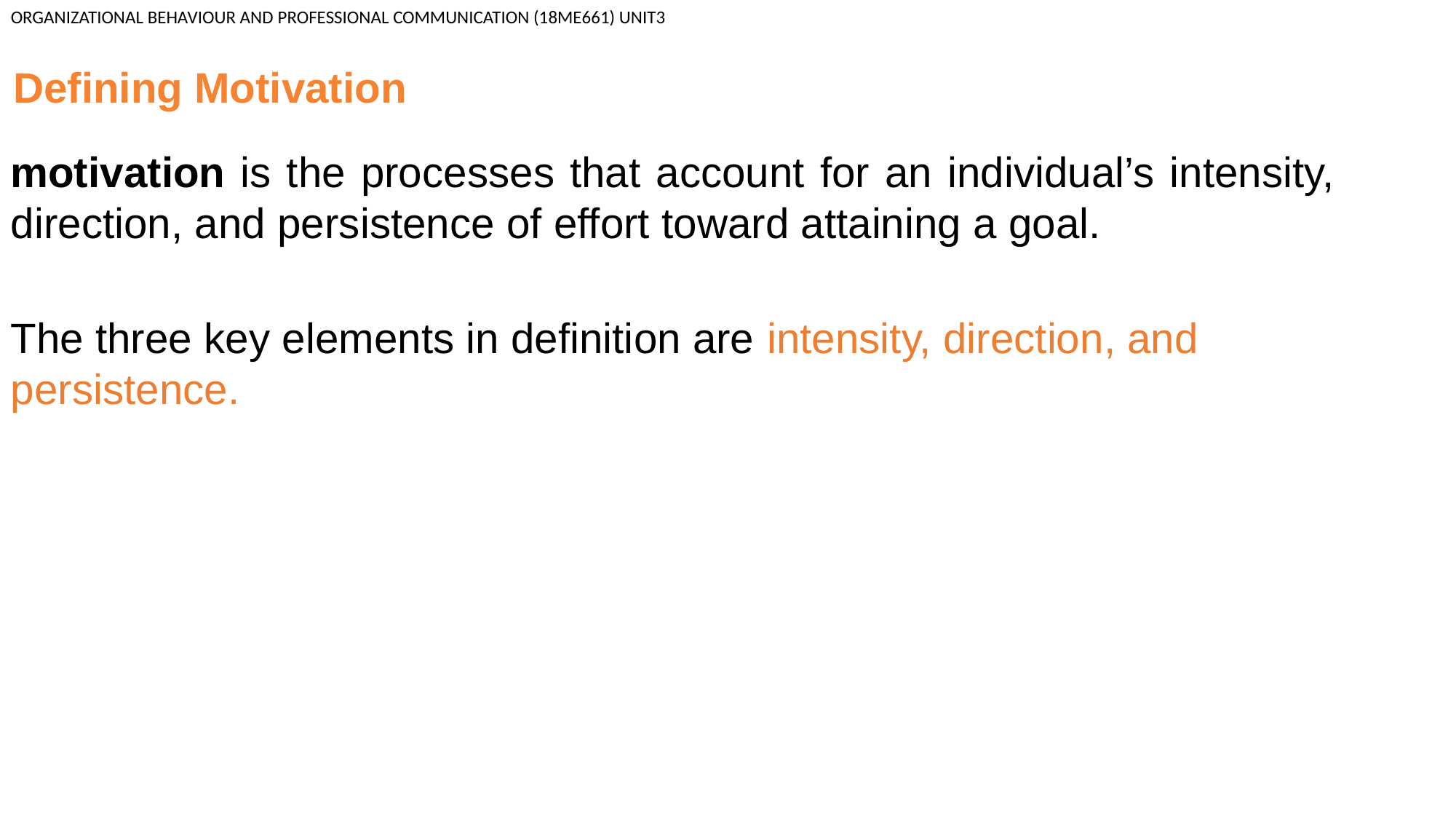

ORGANIZATIONAL BEHAVIOUR AND PROFESSIONAL COMMUNICATION (18ME661) UNIT3
Defining Motivation
motivation is the processes that account for an individual’s intensity, direction, and persistence of effort toward attaining a goal.
The three key elements in definition are intensity, direction, and persistence.